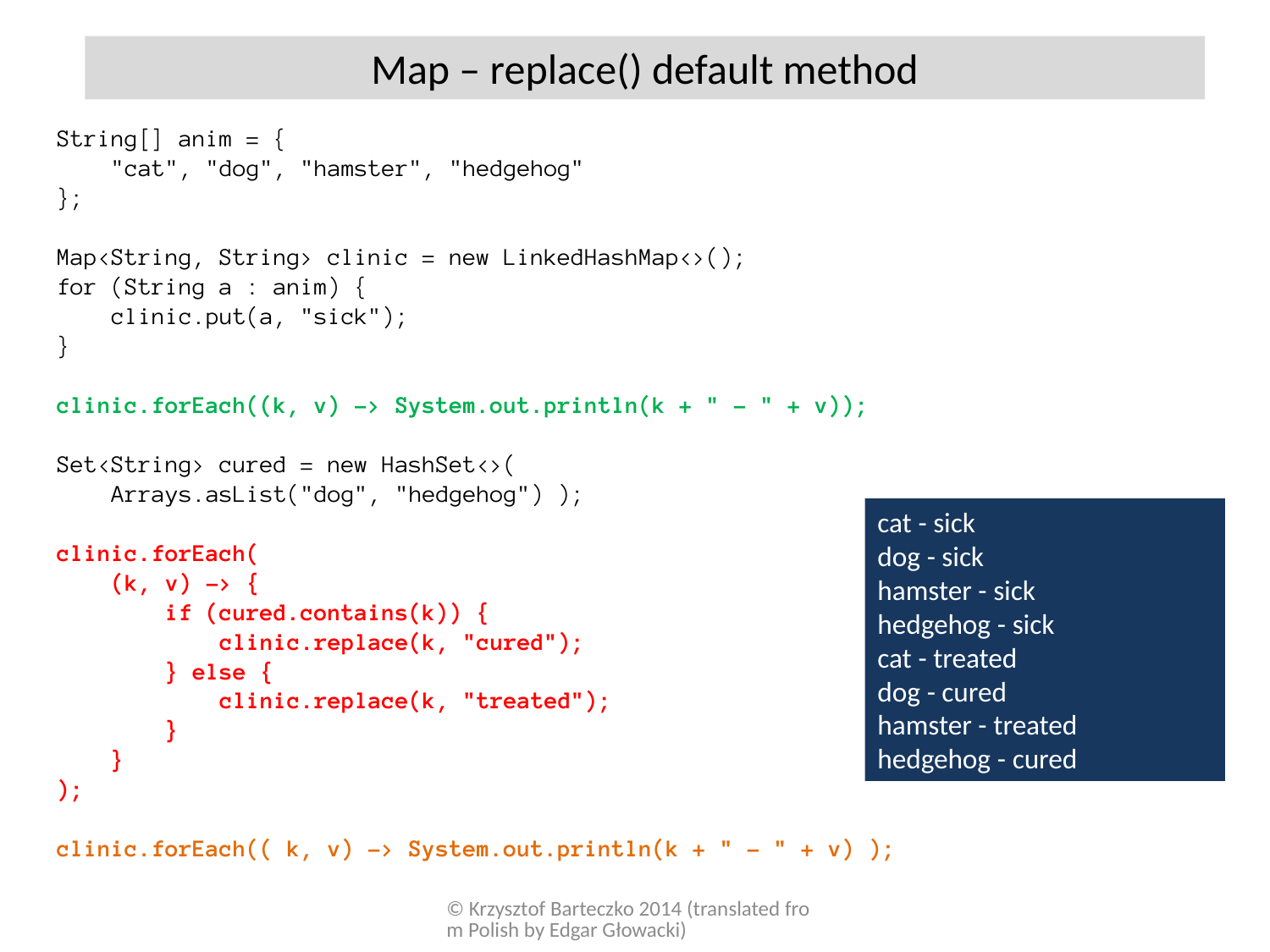

Map – replace() default method
String[] anim = {
    "cat", "dog", "hamster", "hedgehog"
};
Map<String, String> clinic = new LinkedHashMap<>();
for (String a : anim) {
    clinic.put(a, "sick");
}
clinic.forEach((k, v) -> System.out.println(k + " - " + v));
Set<String> cured = new HashSet<>(
    Arrays.asList("dog", "hedgehog") );
clinic.forEach(
    (k, v) -> {
        if (cured.contains(k)) {
            clinic.replace(k, "cured");
        } else {
            clinic.replace(k, "treated");
        }
    }
);
clinic.forEach(( k, v) -> System.out.println(k + " - " + v) );
cat - sick
dog - sick
hamster - sick
hedgehog - sick
cat - treated
dog - cured
hamster - treated
hedgehog - cured
© Krzysztof Barteczko 2014 (translated from Polish by Edgar Głowacki)